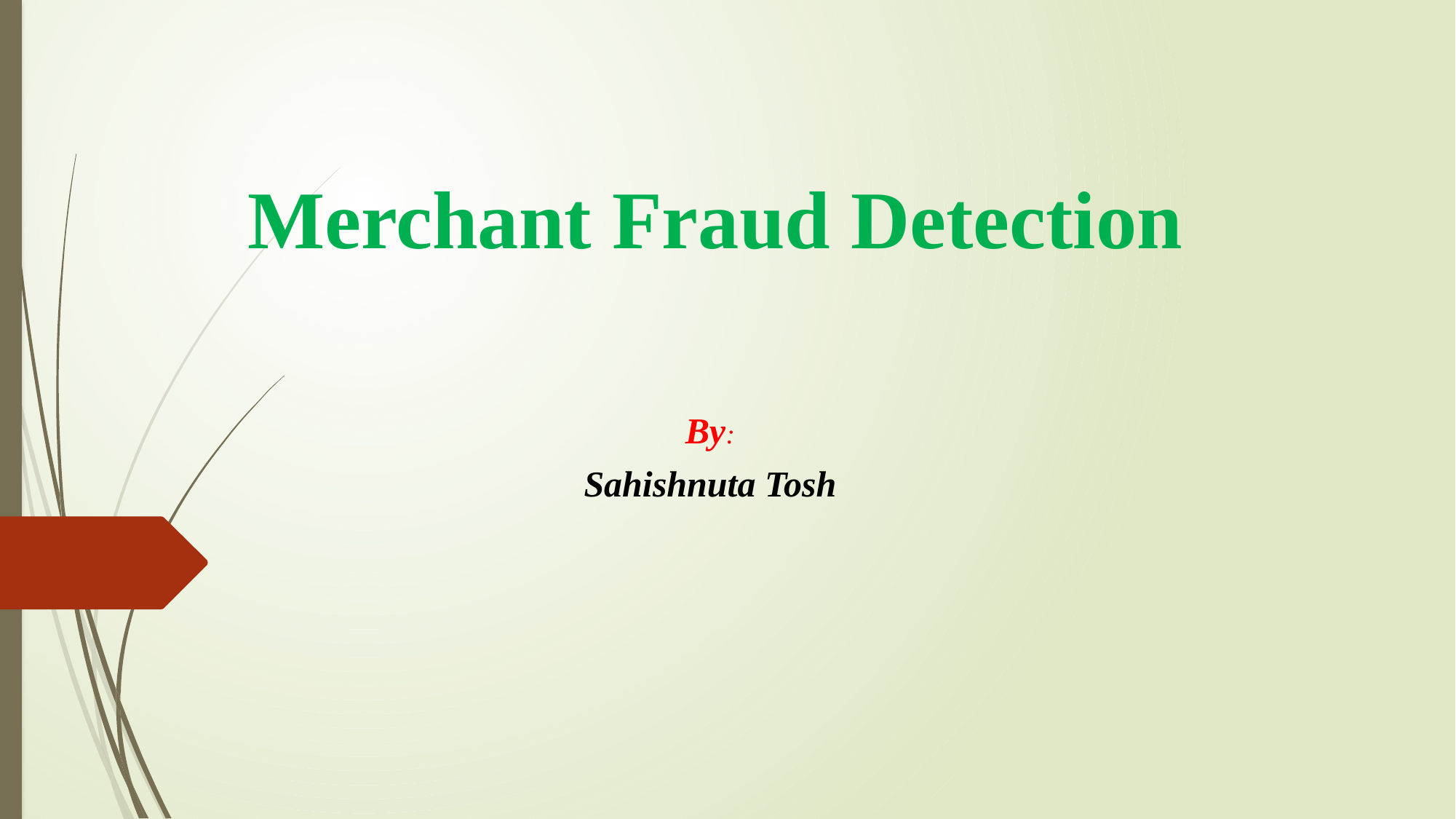

# Merchant Fraud Detection
By:
Sahishnuta Tosh